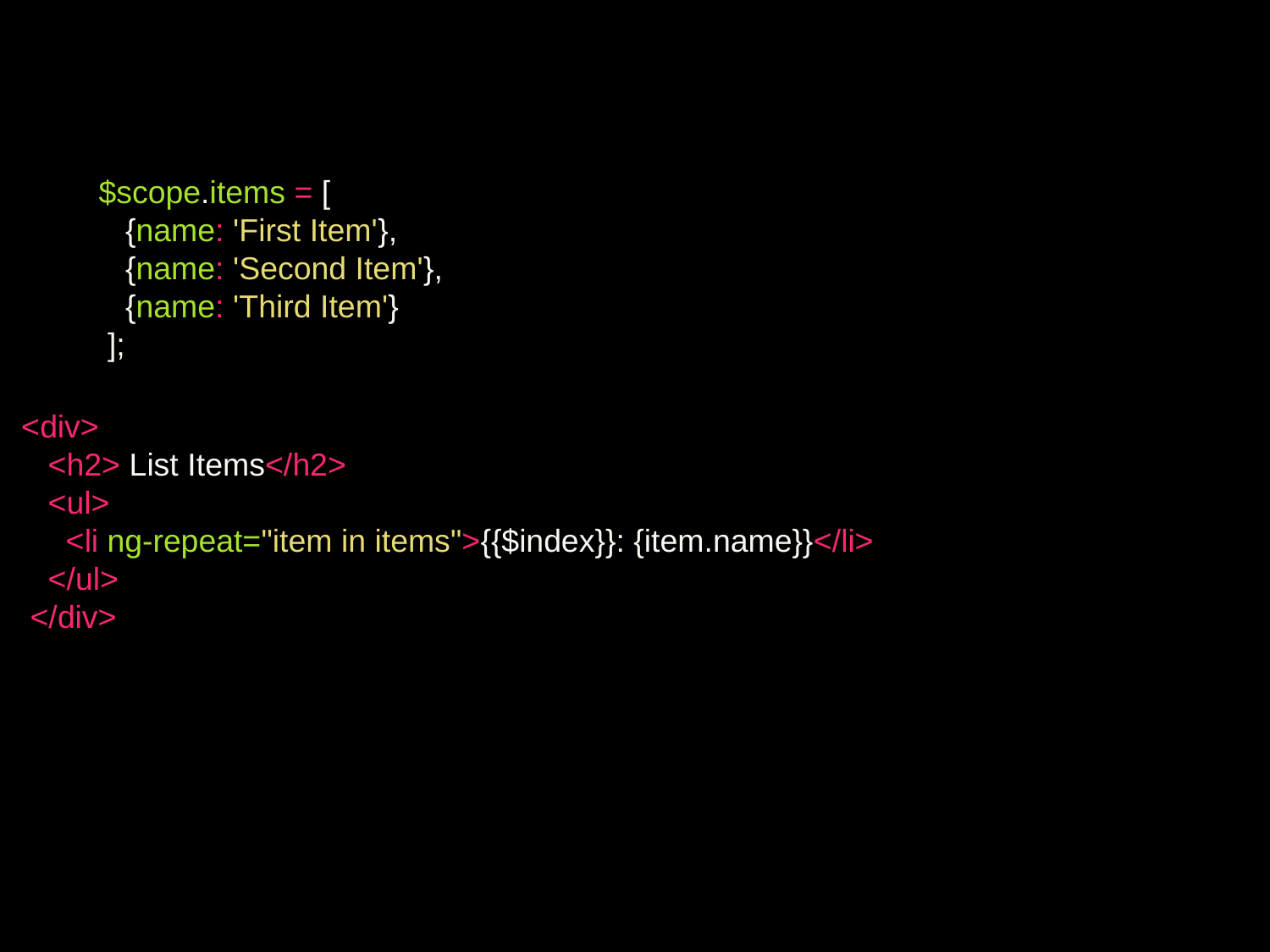

$scope.items = [
    {name: 'First Item'},
    {name: 'Second Item'},
    {name: 'Third Item'}
  ];
 <div>
    <h2> List Items</h2>
    <ul>
      <li ng-repeat="item in items">{{$index}}: {item.name}}</li>
    </ul>
  </div>